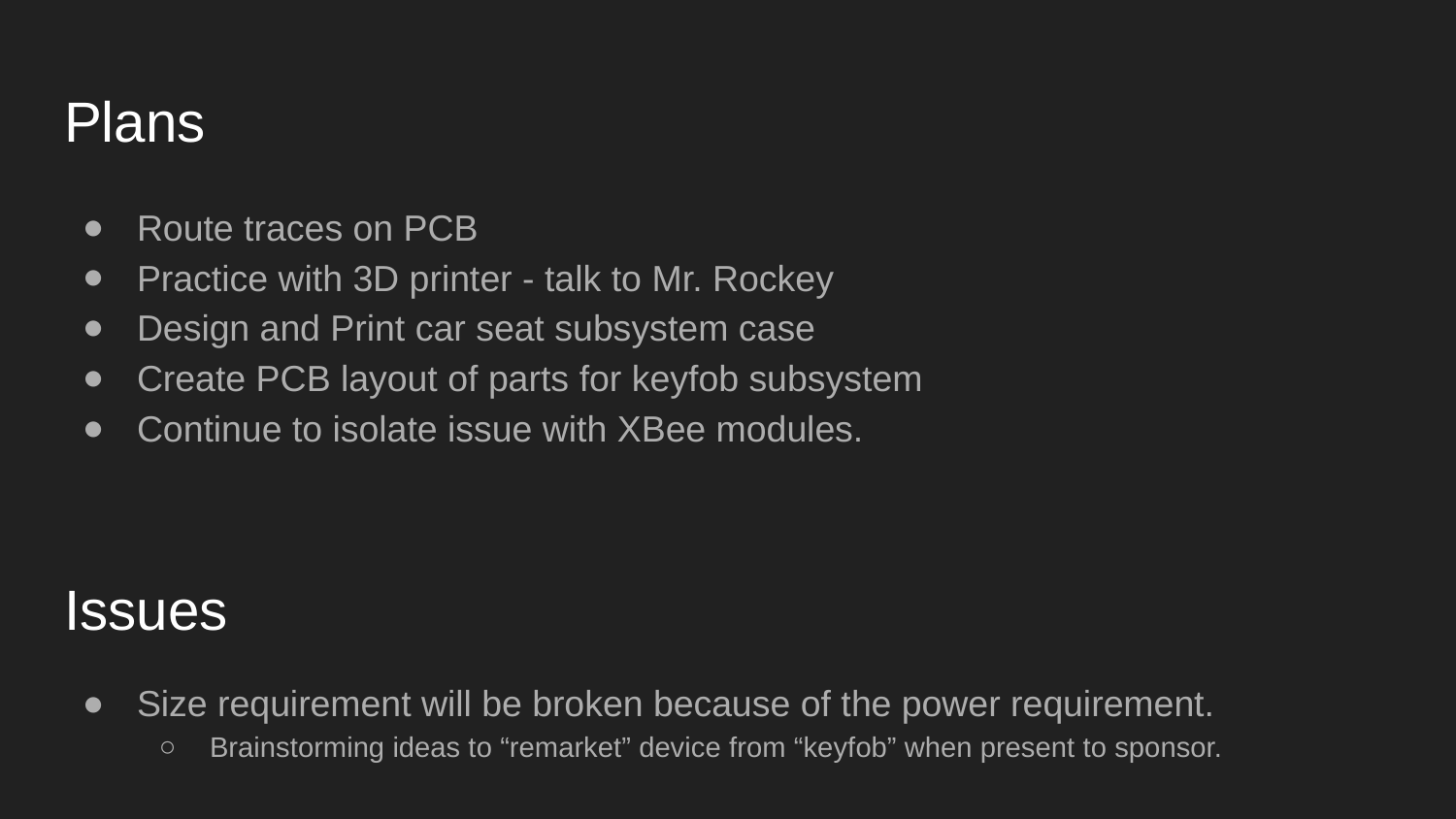

# Plans
Route traces on PCB
Practice with 3D printer - talk to Mr. Rockey
Design and Print car seat subsystem case
Create PCB layout of parts for keyfob subsystem
Continue to isolate issue with XBee modules.

Issues
Size requirement will be broken because of the power requirement.
Brainstorming ideas to “remarket” device from “keyfob” when present to sponsor.